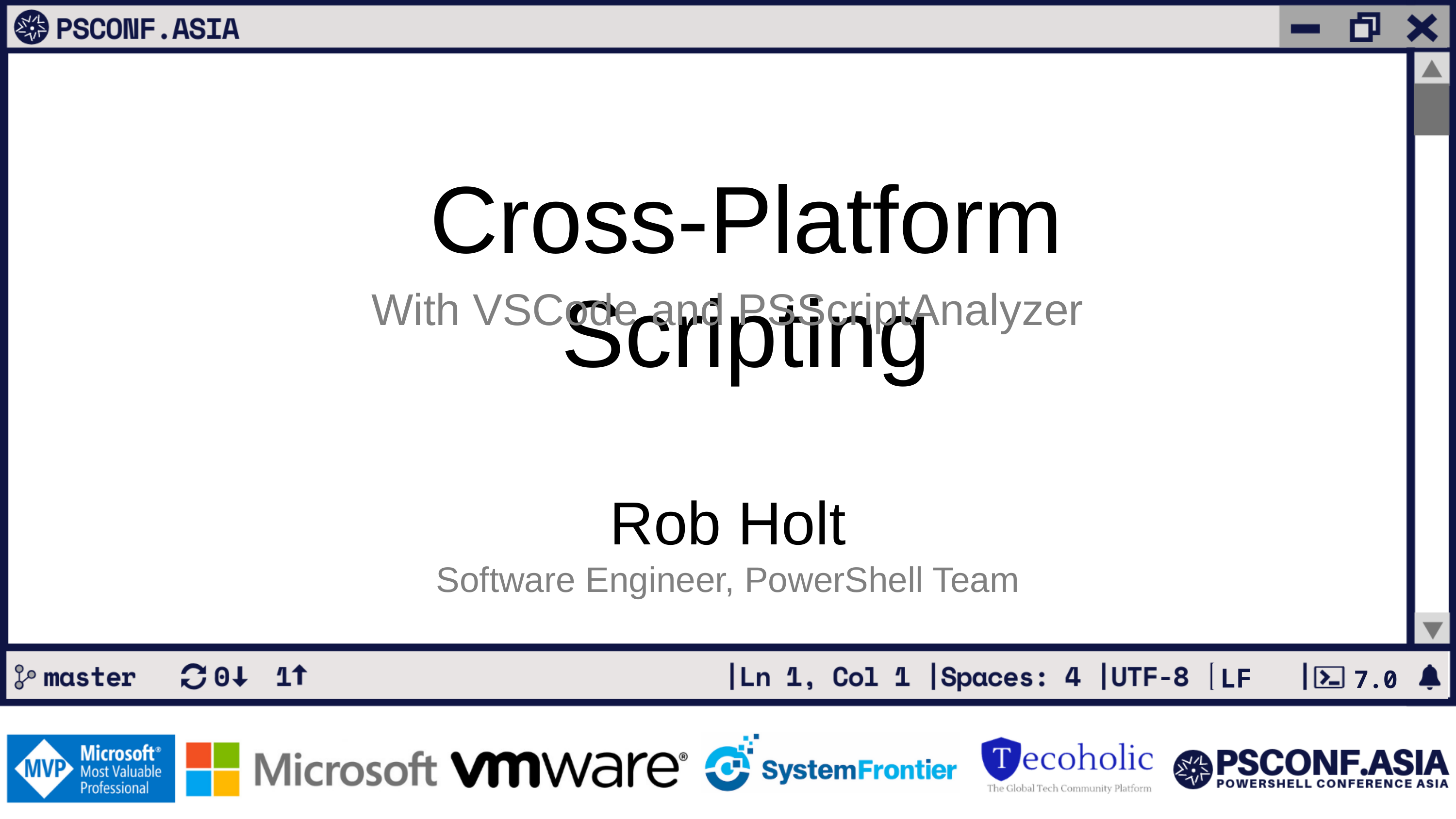

Cross-Platform Scripting
With VSCode and PSScriptAnalyzer
Rob Holt
Software Engineer, PowerShell Team
LF
7.0